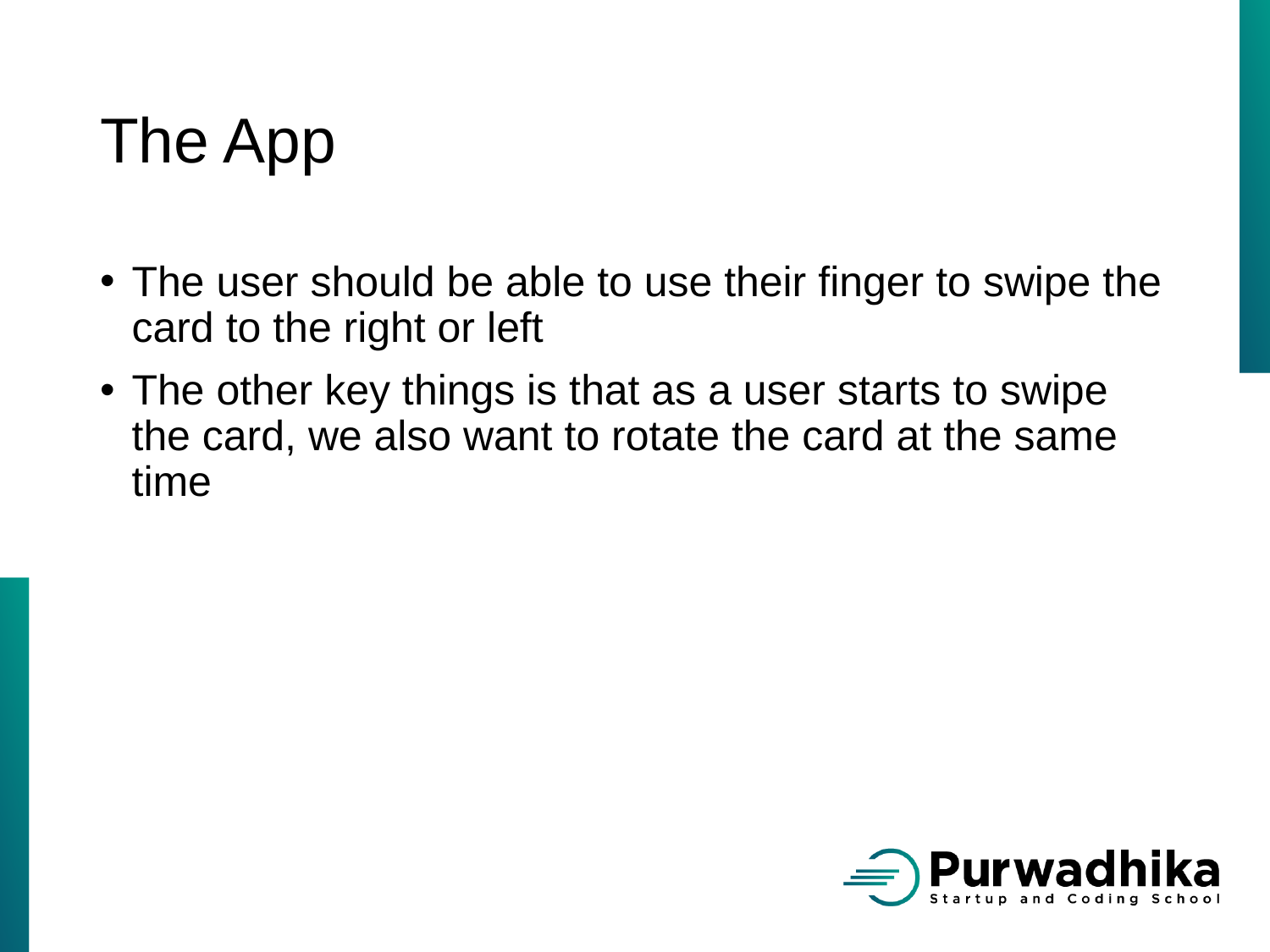

# The App
The user should be able to use their finger to swipe the card to the right or left
The other key things is that as a user starts to swipe the card, we also want to rotate the card at the same time